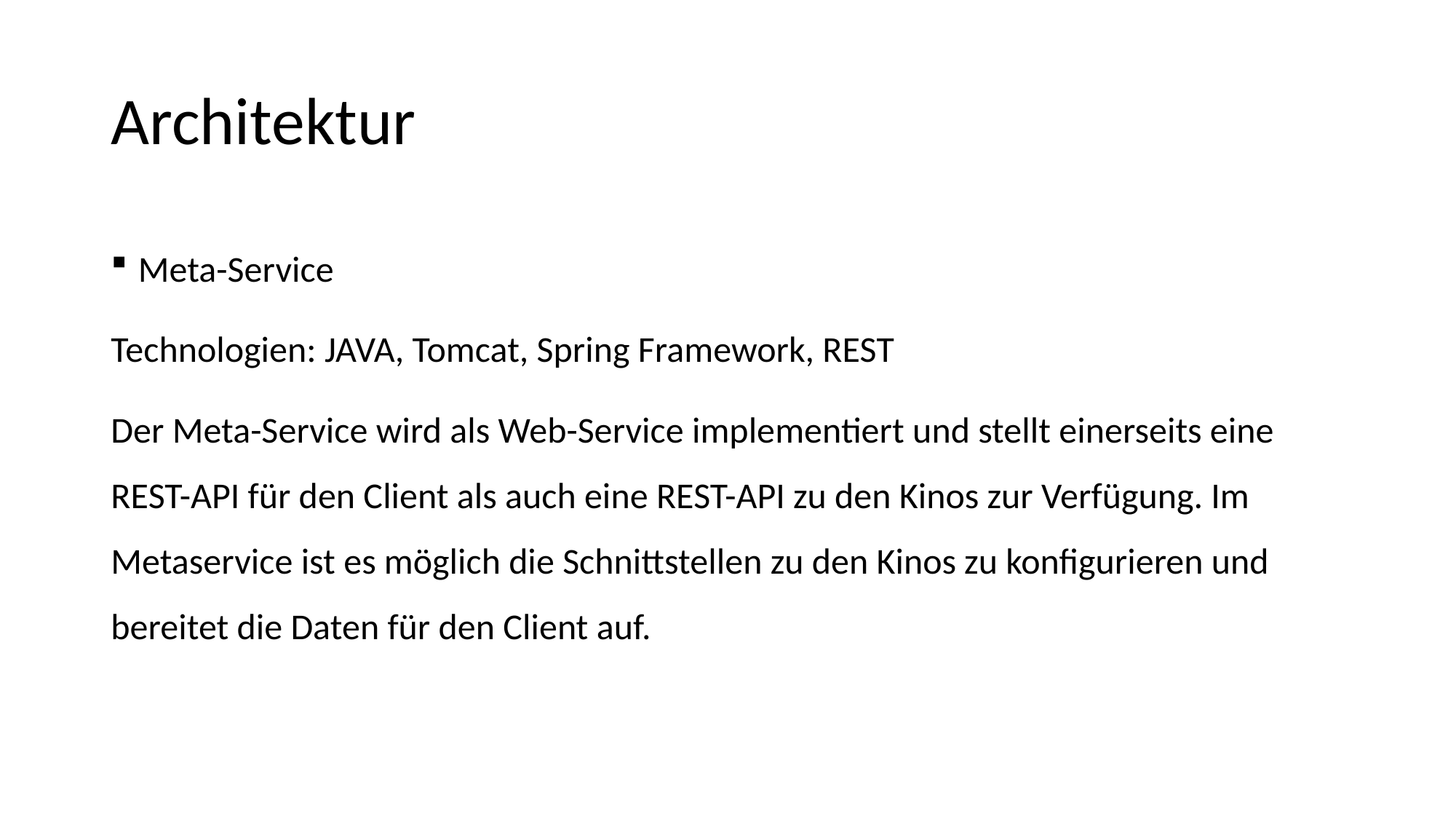

# Architektur
Meta-Service
Technologien: JAVA, Tomcat, Spring Framework, REST
Der Meta-Service wird als Web-Service implementiert und stellt einerseits eine REST-API für den Client als auch eine REST-API zu den Kinos zur Verfügung. Im Metaservice ist es möglich die Schnittstellen zu den Kinos zu konfigurieren und bereitet die Daten für den Client auf.